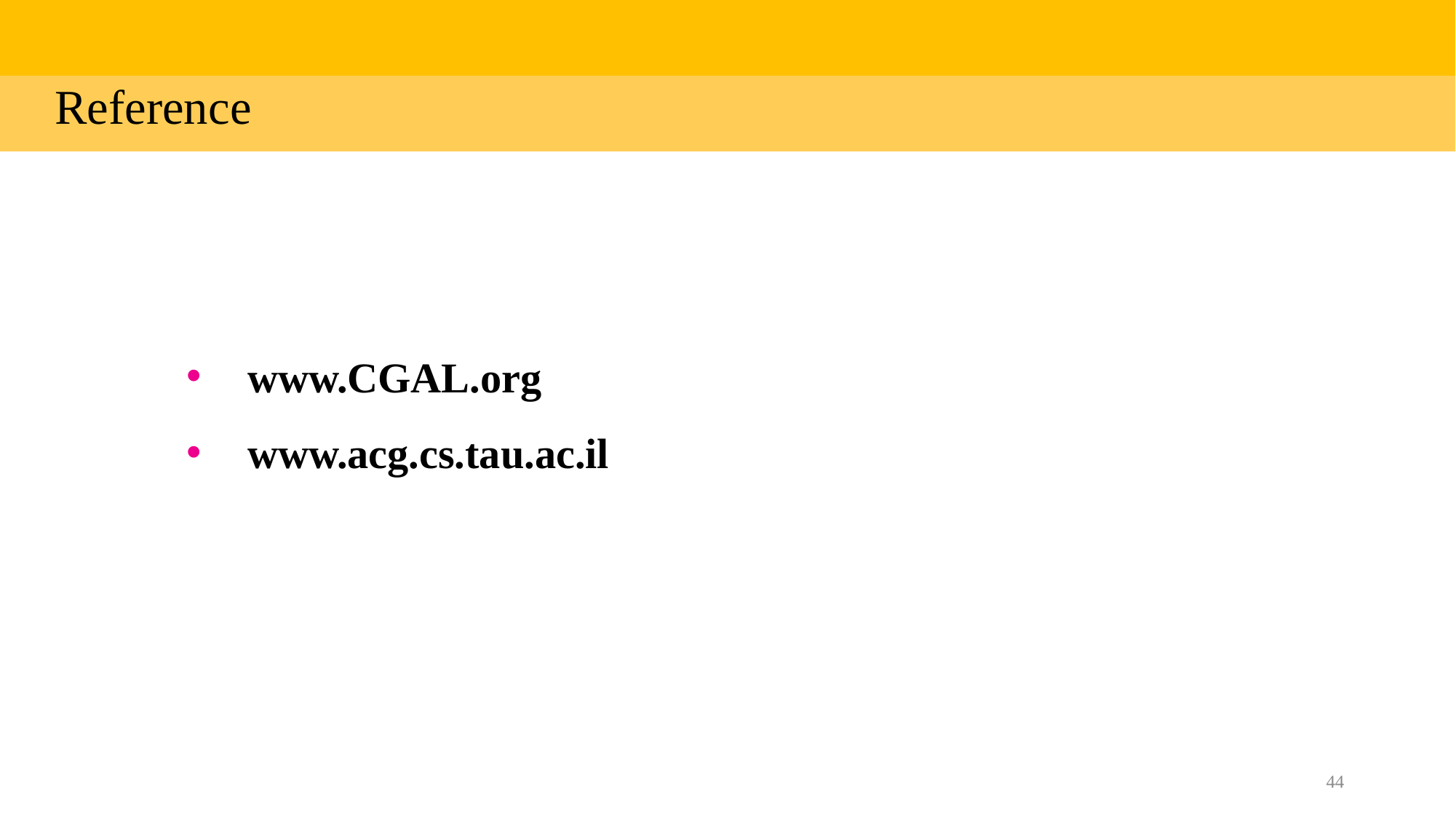

|  |
| --- |
| Reference |
www.CGAL.org
www.acg.cs.tau.ac.il
44